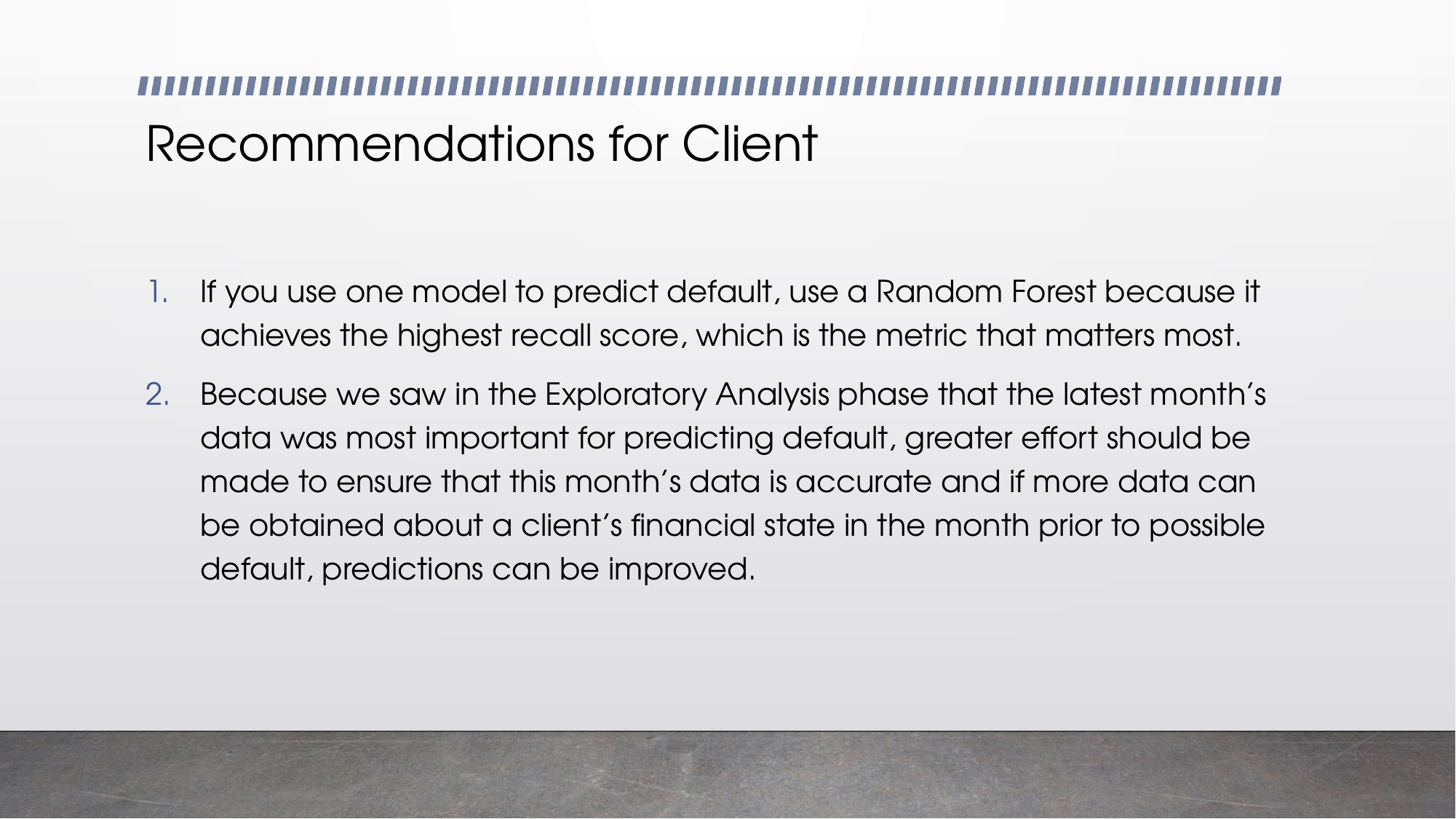

# Recommendations for Client
If you use one model to predict default, use a Random Forest because it achieves the highest recall score, which is the metric that matters most.
Because we saw in the Exploratory Analysis phase that the latest month’s data was most important for predicting default, greater effort should be made to ensure that this month’s data is accurate and if more data can be obtained about a client’s financial state in the month prior to possible default, predictions can be improved.